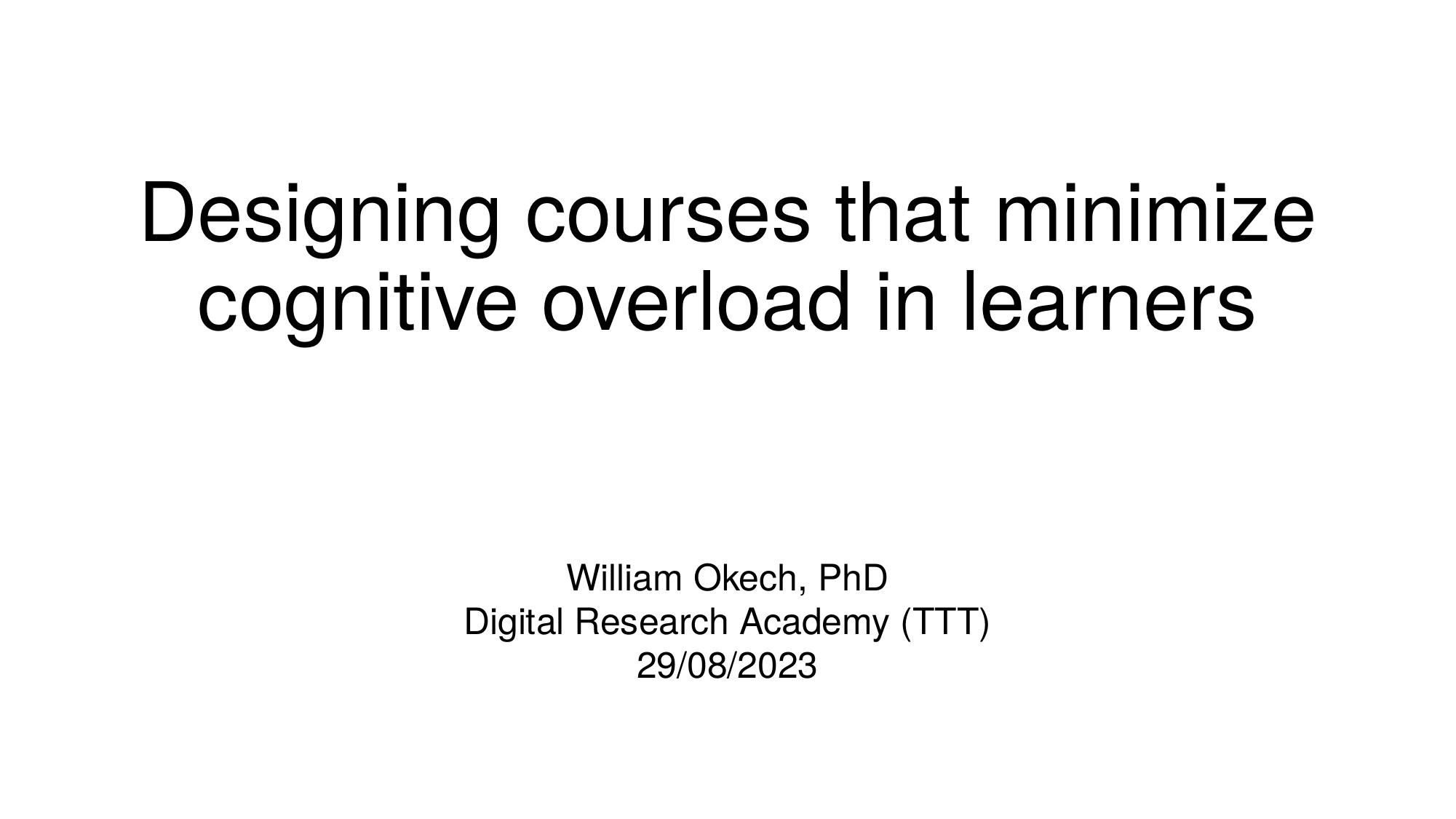

# Designing courses that minimize cognitive overload in learners
William Okech, PhD
Digital Research Academy (TTT)
29/08/2023